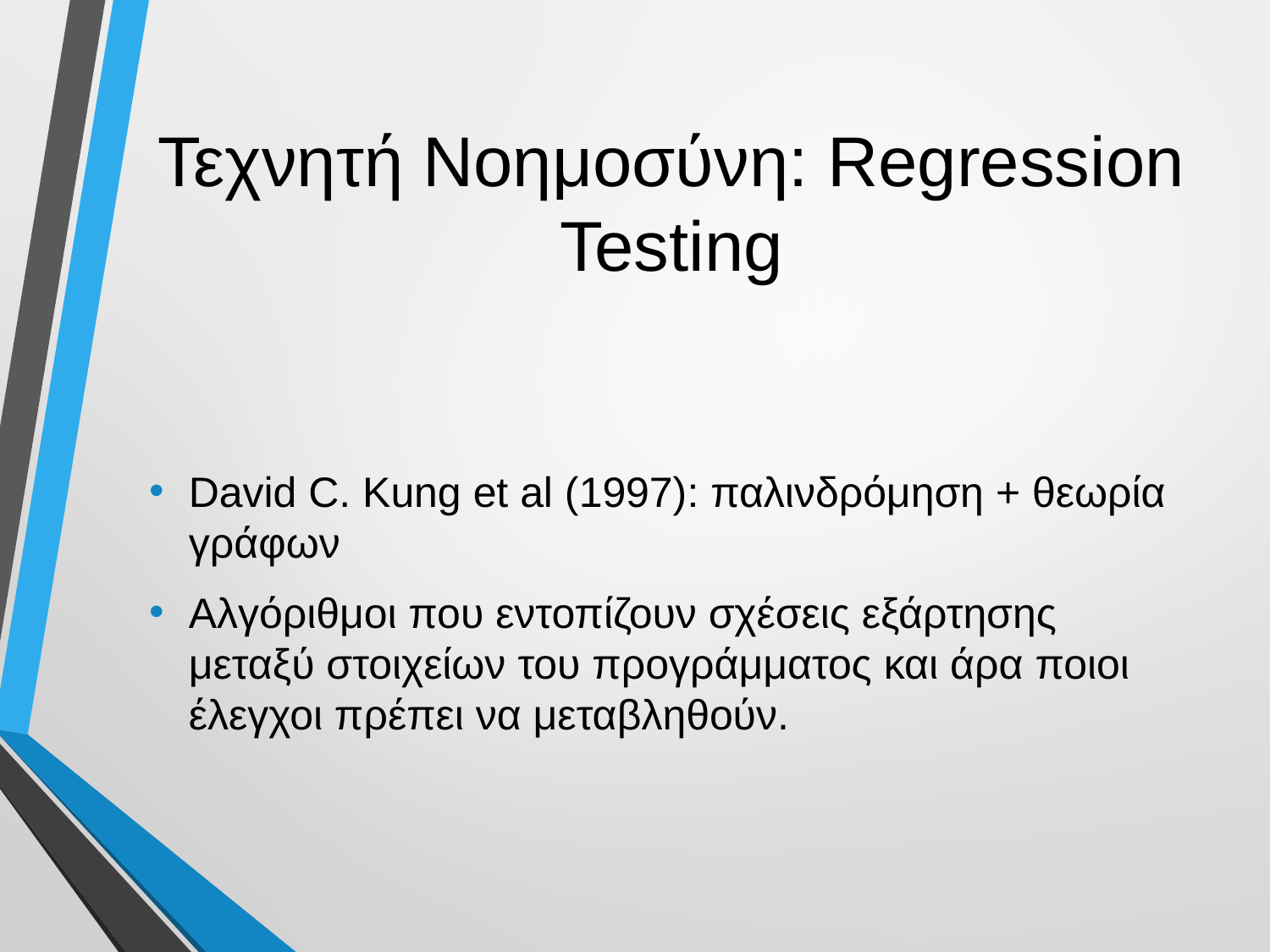

# Τεχνητή Νοημοσύνη: Regression Testing
David C. Kung et al (1997): παλινδρόμηση + θεωρία γράφων
Αλγόριθμοι που εντοπίζουν σχέσεις εξάρτησης μεταξύ στοιχείων του προγράμματος και άρα ποιοι έλεγχοι πρέπει να μεταβληθούν.